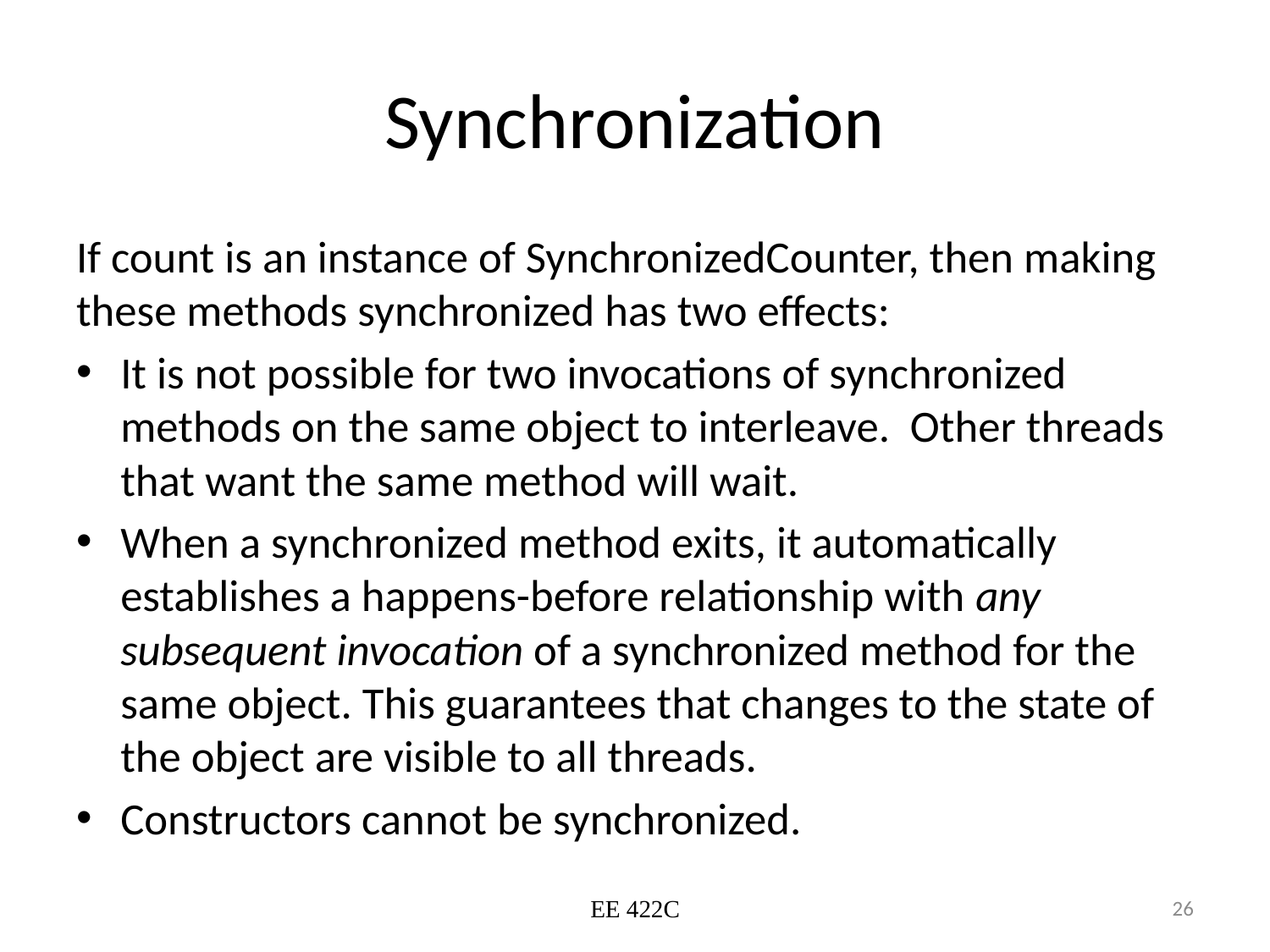

# Synchronization
If count is an instance of SynchronizedCounter, then making these methods synchronized has two effects:
It is not possible for two invocations of synchronized methods on the same object to interleave.  Other threads that want the same method will wait.
When a synchronized method exits, it automatically establishes a happens-before relationship with any subsequent invocation of a synchronized method for the same object. This guarantees that changes to the state of the object are visible to all threads.
Constructors cannot be synchronized.

EE 422C
26